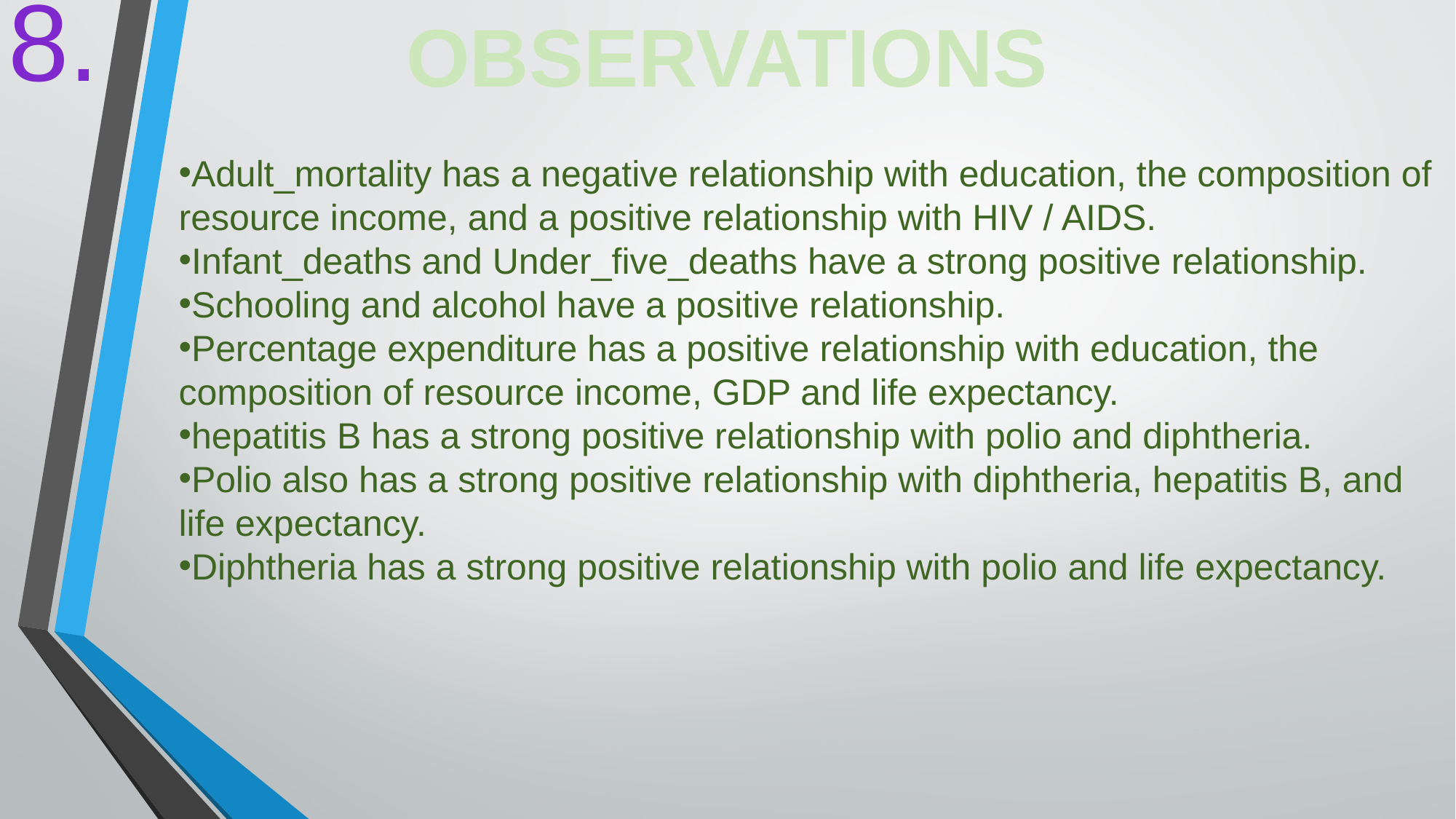

OBSERVATIONS
8.
Adult_mortality has a negative relationship with education, the composition of resource income, and a positive relationship with HIV / AIDS.
Infant_deaths and Under_five_deaths have a strong positive relationship.
Schooling and alcohol have a positive relationship.
Percentage expenditure has a positive relationship with education, the composition of resource income, GDP and life expectancy.
hepatitis B has a strong positive relationship with polio and diphtheria.
Polio also has a strong positive relationship with diphtheria, hepatitis B, and life expectancy.
Diphtheria has a strong positive relationship with polio and life expectancy.